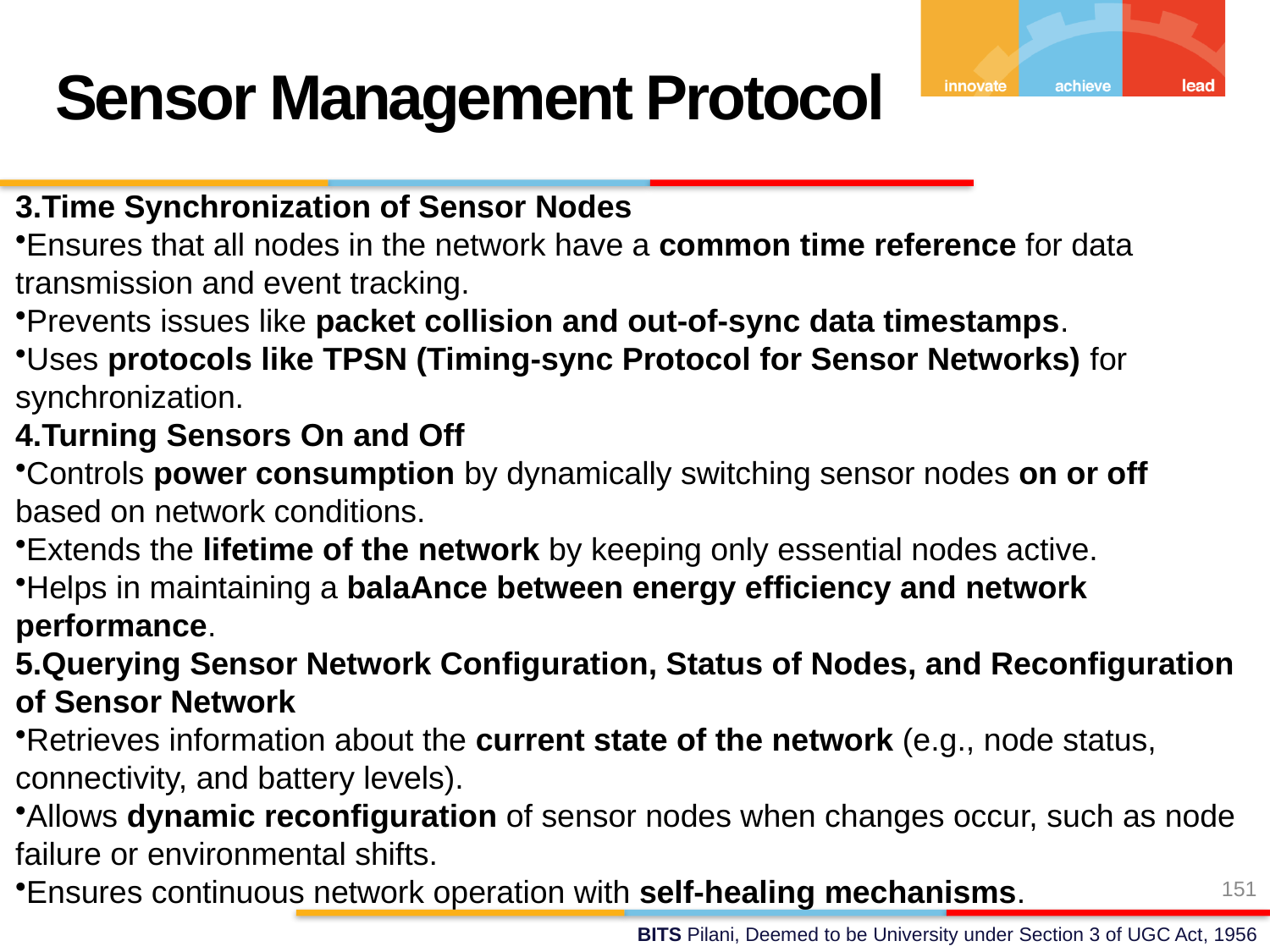

Sensor Management Protocol
3.Time Synchronization of Sensor Nodes
Ensures that all nodes in the network have a common time reference for data transmission and event tracking.
Prevents issues like packet collision and out-of-sync data timestamps.
Uses protocols like TPSN (Timing-sync Protocol for Sensor Networks) for synchronization.
4.Turning Sensors On and Off
Controls power consumption by dynamically switching sensor nodes on or off based on network conditions.
Extends the lifetime of the network by keeping only essential nodes active.
Helps in maintaining a balaAnce between energy efficiency and network performance.
5.Querying Sensor Network Configuration, Status of Nodes, and Reconfiguration of Sensor Network
Retrieves information about the current state of the network (e.g., node status, connectivity, and battery levels).
Allows dynamic reconfiguration of sensor nodes when changes occur, such as node failure or environmental shifts.
Ensures continuous network operation with self-healing mechanisms.

151